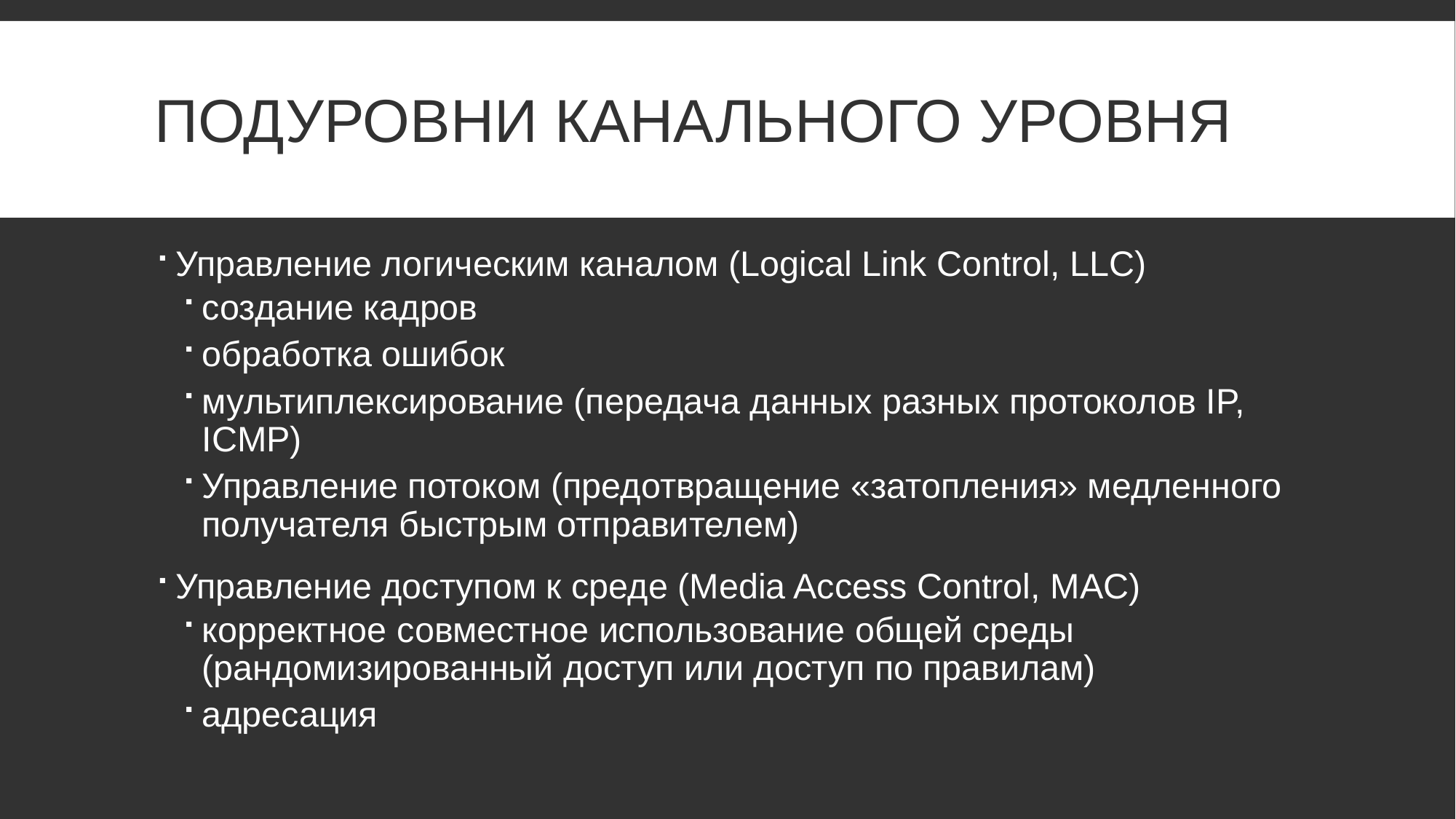

# Подуровни канального уровня
Управление логическим каналом (Logical Link Control, LLC)
создание кадров
обработка ошибок
мультиплексирование (передача данных разных протоколов IP, ICMP)
Управление потоком (предотвращение «затопления» медленного получателя быстрым отправителем)
Управление доступом к среде (Media Access Control, MAC)
корректное совместное использование общей среды (рандомизированный доступ или доступ по правилам)
адресация